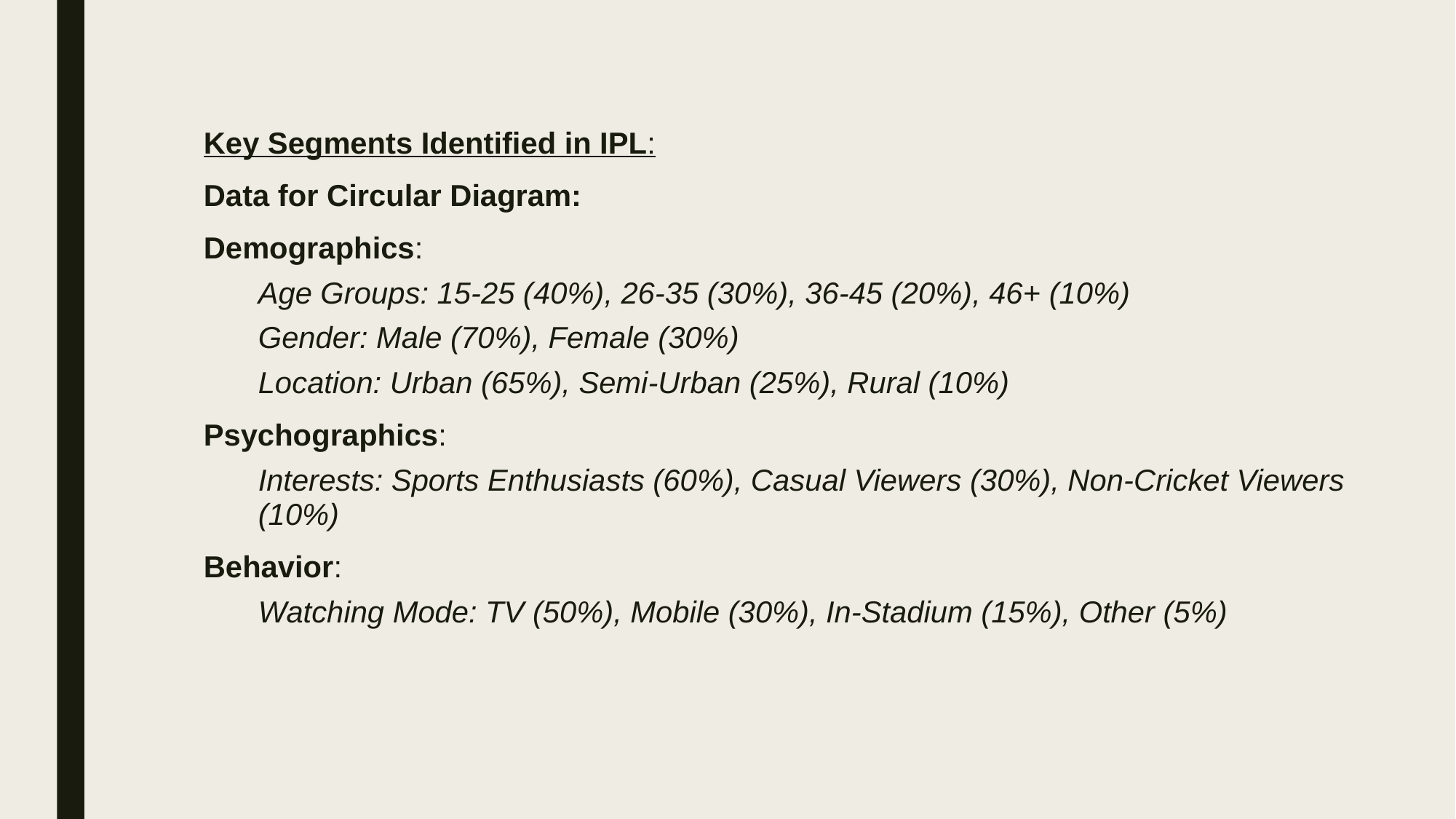

Key Segments Identified in IPL:
Data for Circular Diagram:
Demographics:
Age Groups: 15-25 (40%), 26-35 (30%), 36-45 (20%), 46+ (10%)
Gender: Male (70%), Female (30%)
Location: Urban (65%), Semi-Urban (25%), Rural (10%)
Psychographics:
Interests: Sports Enthusiasts (60%), Casual Viewers (30%), Non-Cricket Viewers (10%)
Behavior:
Watching Mode: TV (50%), Mobile (30%), In-Stadium (15%), Other (5%)